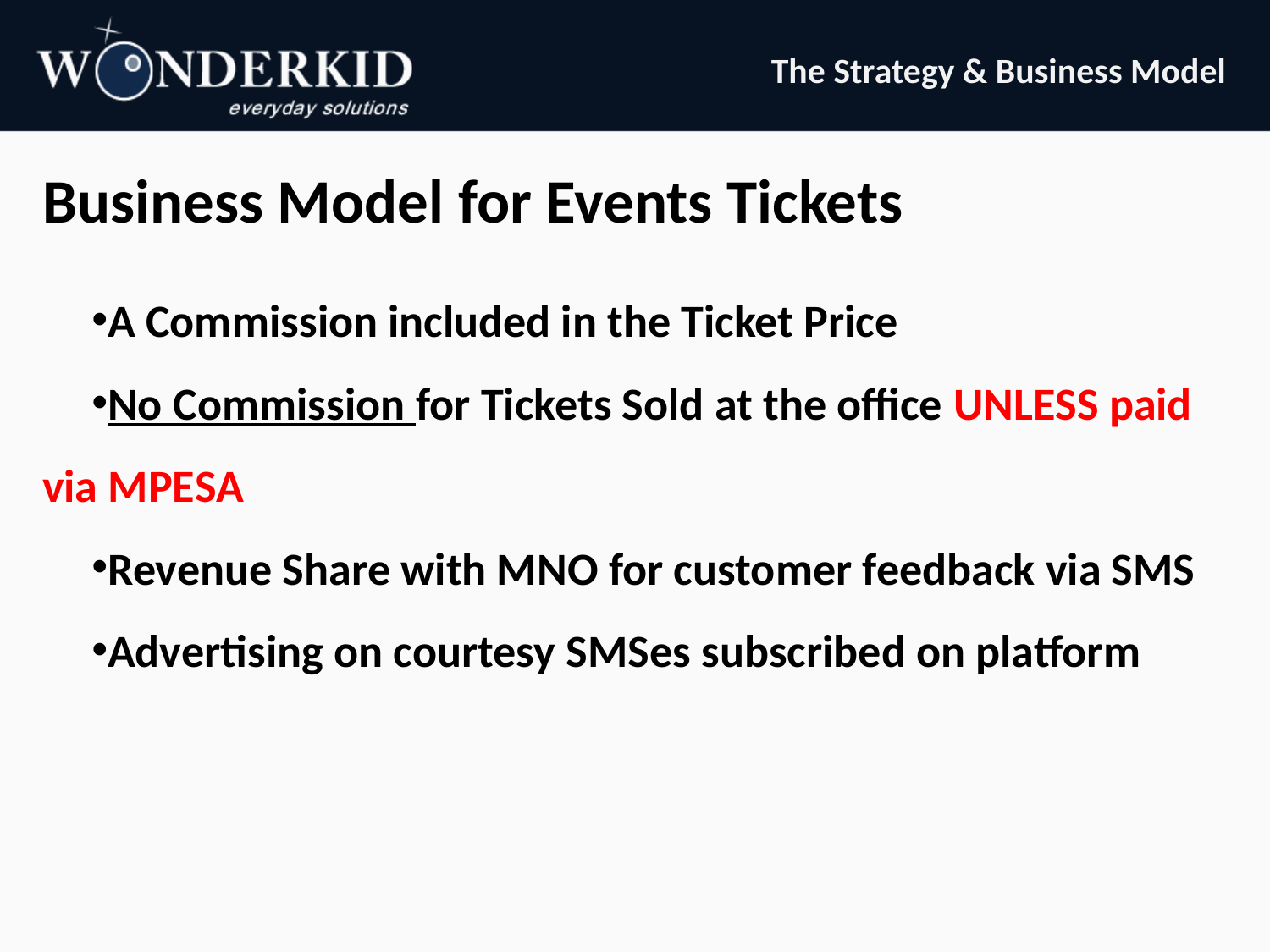

The Strategy & Business Model
# Business Model for Events Tickets
A Commission included in the Ticket Price
No Commission for Tickets Sold at the office UNLESS paid via MPESA
Revenue Share with MNO for customer feedback via SMS
Advertising on courtesy SMSes subscribed on platform